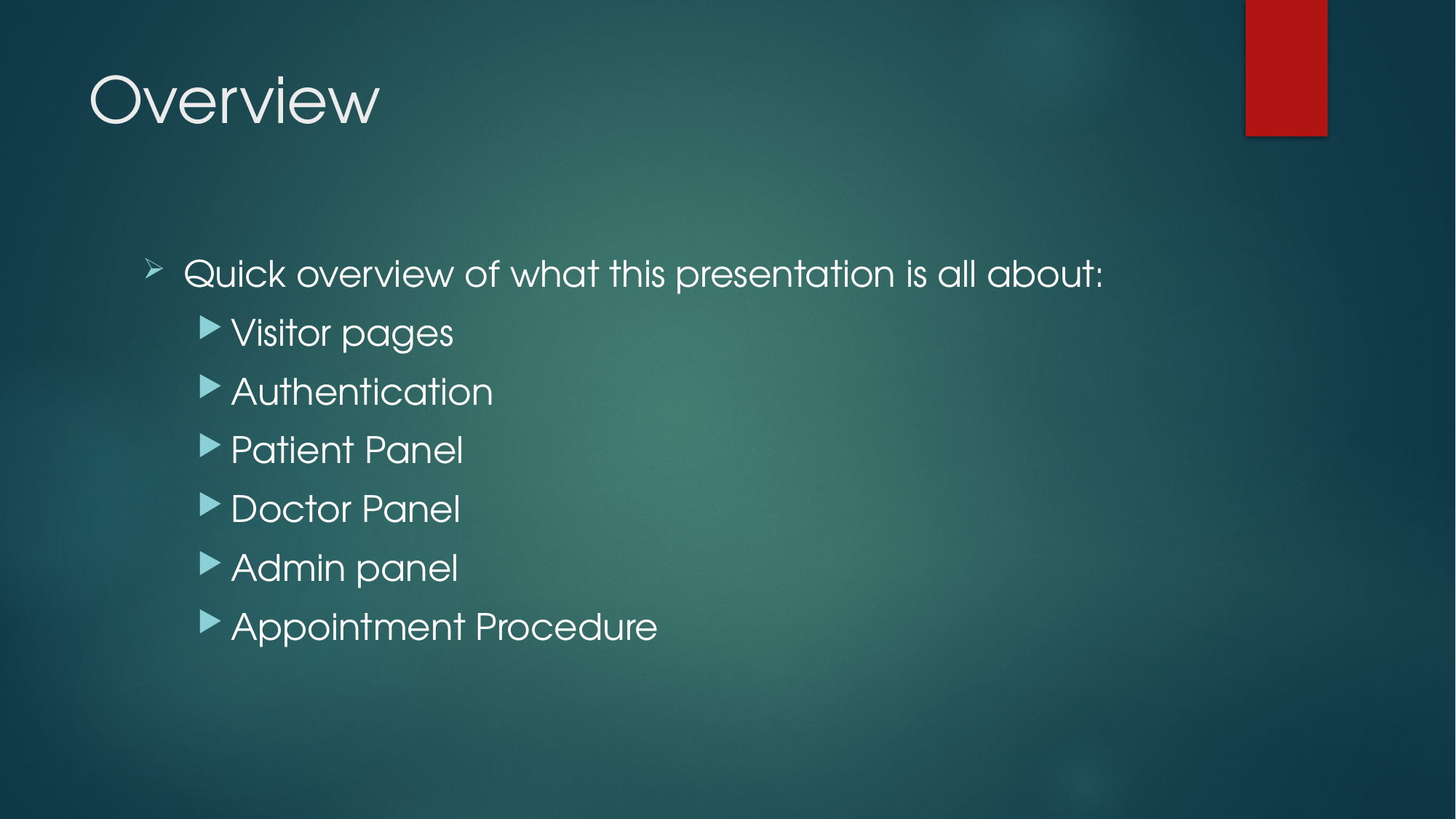

# Overview
Quick overview of what this presentation is all about:
Visitor pages
Authentication
Patient Panel
Doctor Panel
Admin panel
Appointment Procedure